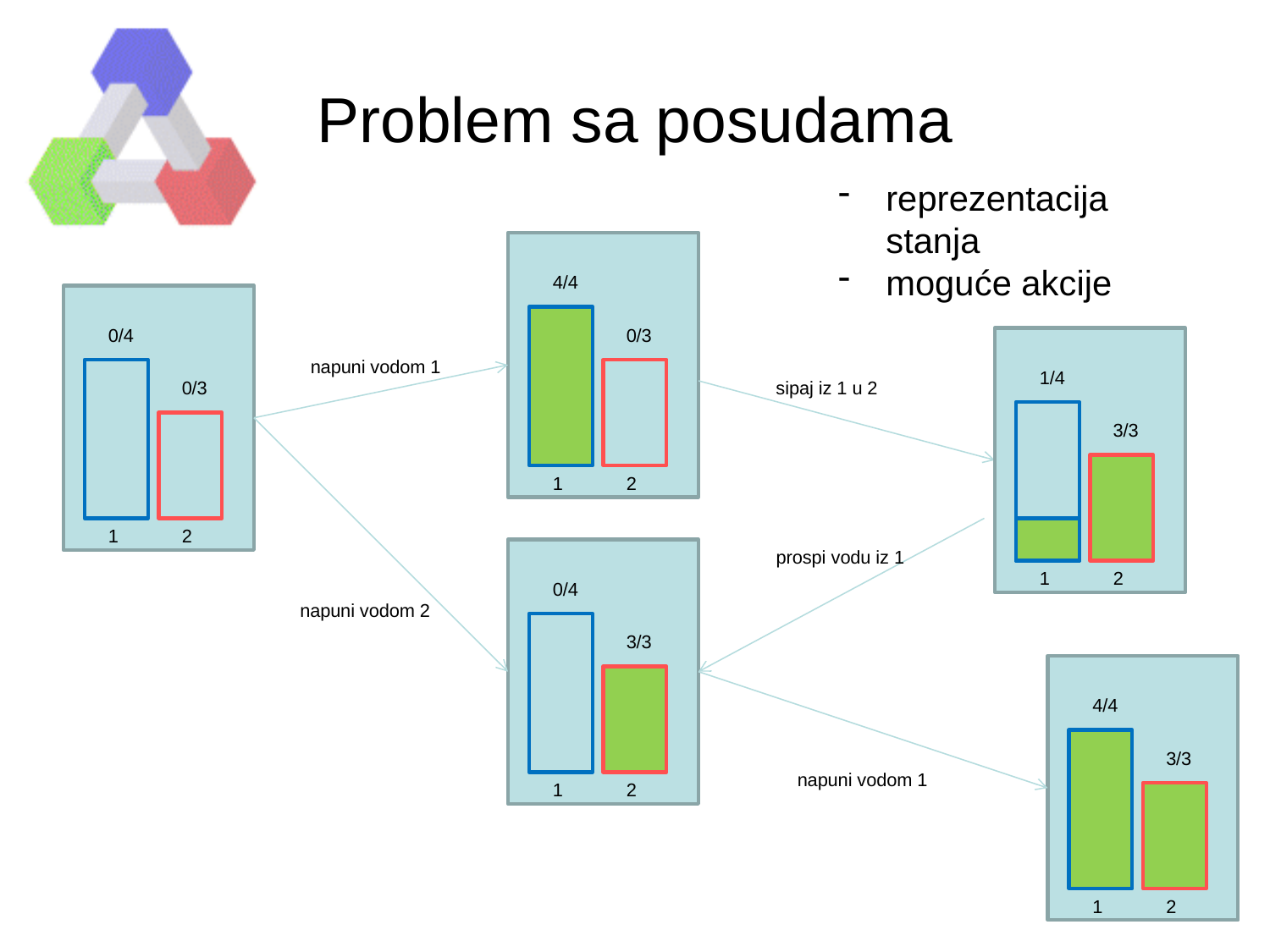

# Problem sa posudama
reprezentacija stanja
moguće akcije

4/4

0/3

1
2

0/4

0/3

1
2

1/4

3/3

1
2
napuni vodom 1
sipaj iz 1 u 2
napuni vodom 2
prospi vodu iz 1

0/4

3/3

1
2

4/4

3/3

1
2
napuni vodom 1